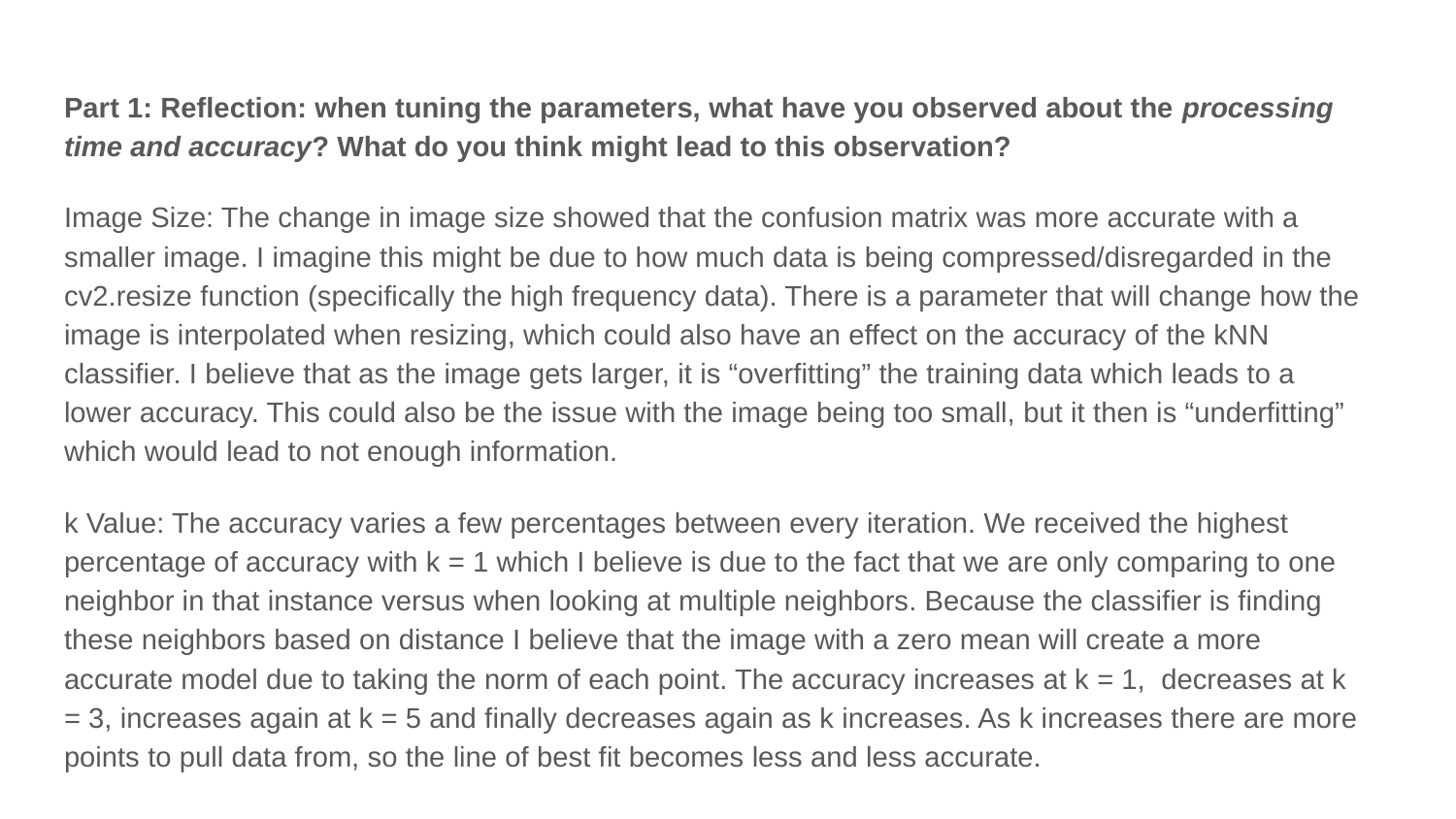

Part 1: Reflection: when tuning the parameters, what have you observed about the processing time and accuracy? What do you think might lead to this observation?
Image Size: The change in image size showed that the confusion matrix was more accurate with a smaller image. I imagine this might be due to how much data is being compressed/disregarded in the cv2.resize function (specifically the high frequency data). There is a parameter that will change how the image is interpolated when resizing, which could also have an effect on the accuracy of the kNN classifier. I believe that as the image gets larger, it is “overfitting” the training data which leads to a lower accuracy. This could also be the issue with the image being too small, but it then is “underfitting” which would lead to not enough information.
k Value: The accuracy varies a few percentages between every iteration. We received the highest percentage of accuracy with k = 1 which I believe is due to the fact that we are only comparing to one neighbor in that instance versus when looking at multiple neighbors. Because the classifier is finding these neighbors based on distance I believe that the image with a zero mean will create a more accurate model due to taking the norm of each point. The accuracy increases at k = 1,  decreases at k = 3, increases again at k = 5 and finally decreases again as k increases. As k increases there are more points to pull data from, so the line of best fit becomes less and less accurate.